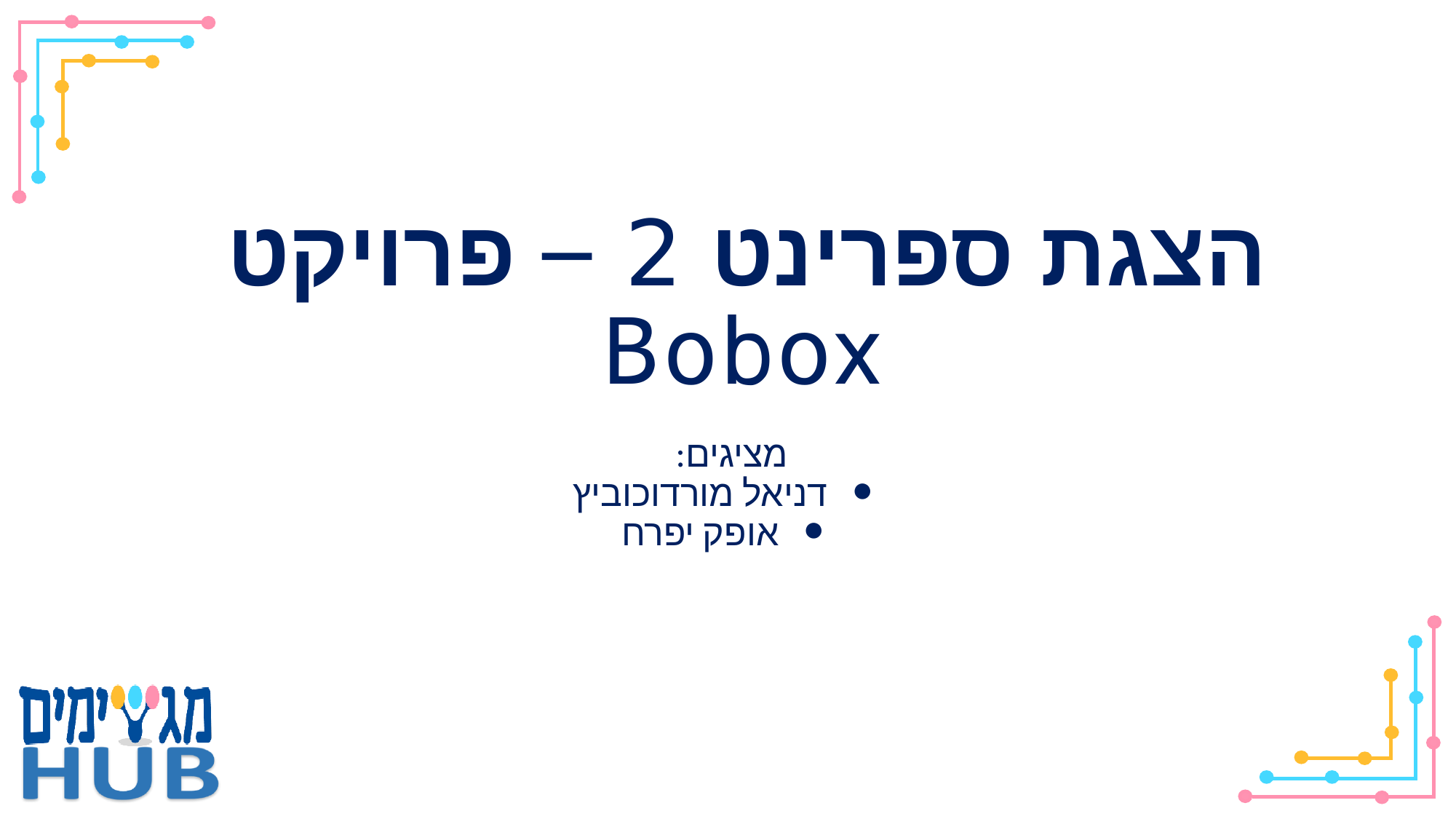

# הצגת ספרינט 2 – פרויקט Bobox
מציגים:
דניאל מורדוכוביץ
אופק יפרח